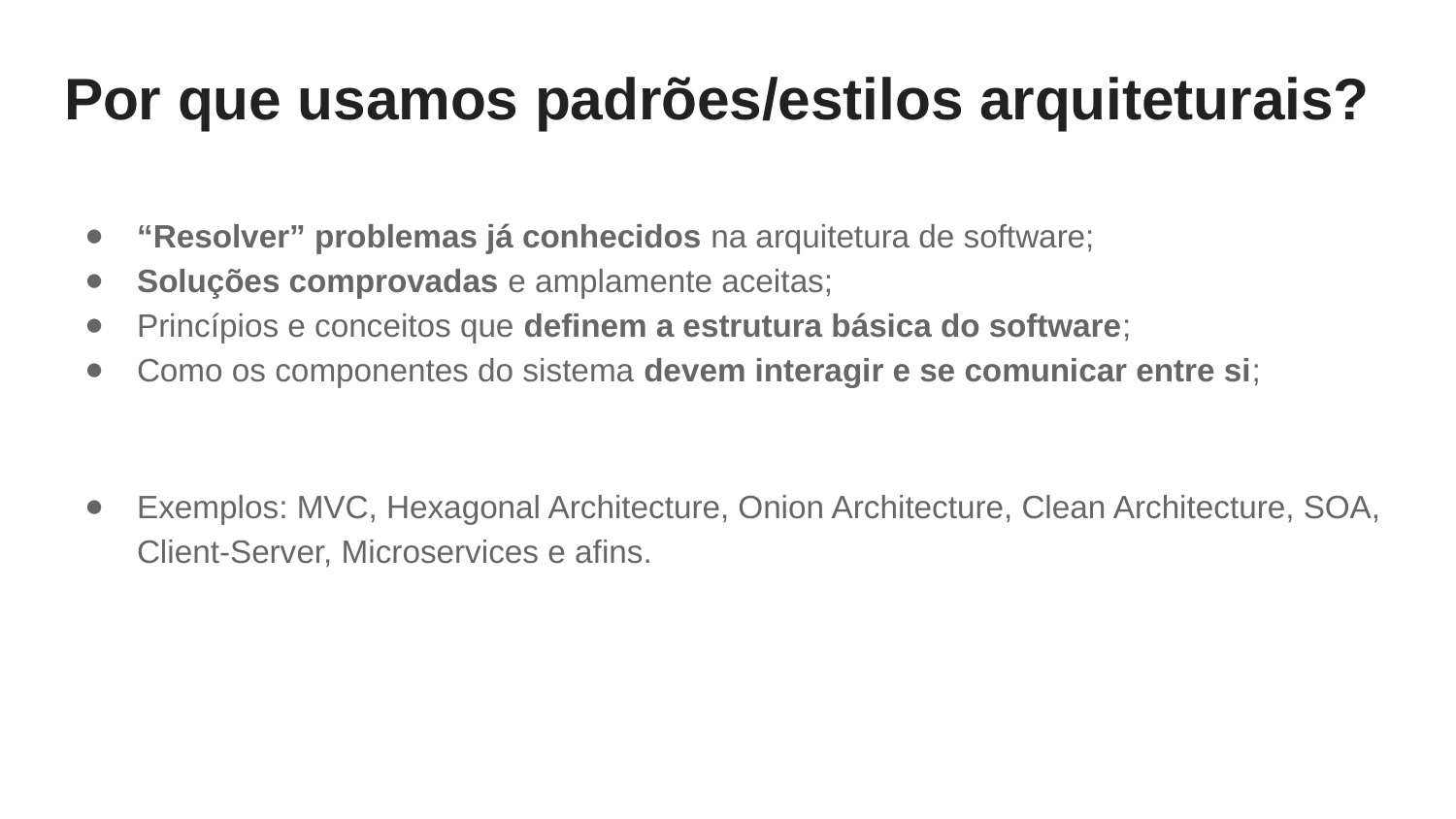

# Por que usamos padrões/estilos arquiteturais?
“Resolver” problemas já conhecidos na arquitetura de software;
Soluções comprovadas e amplamente aceitas;
Princípios e conceitos que definem a estrutura básica do software;
Como os componentes do sistema devem interagir e se comunicar entre si;

Exemplos: MVC, Hexagonal Architecture, Onion Architecture, Clean Architecture, SOA, Client-Server, Microservices e afins.